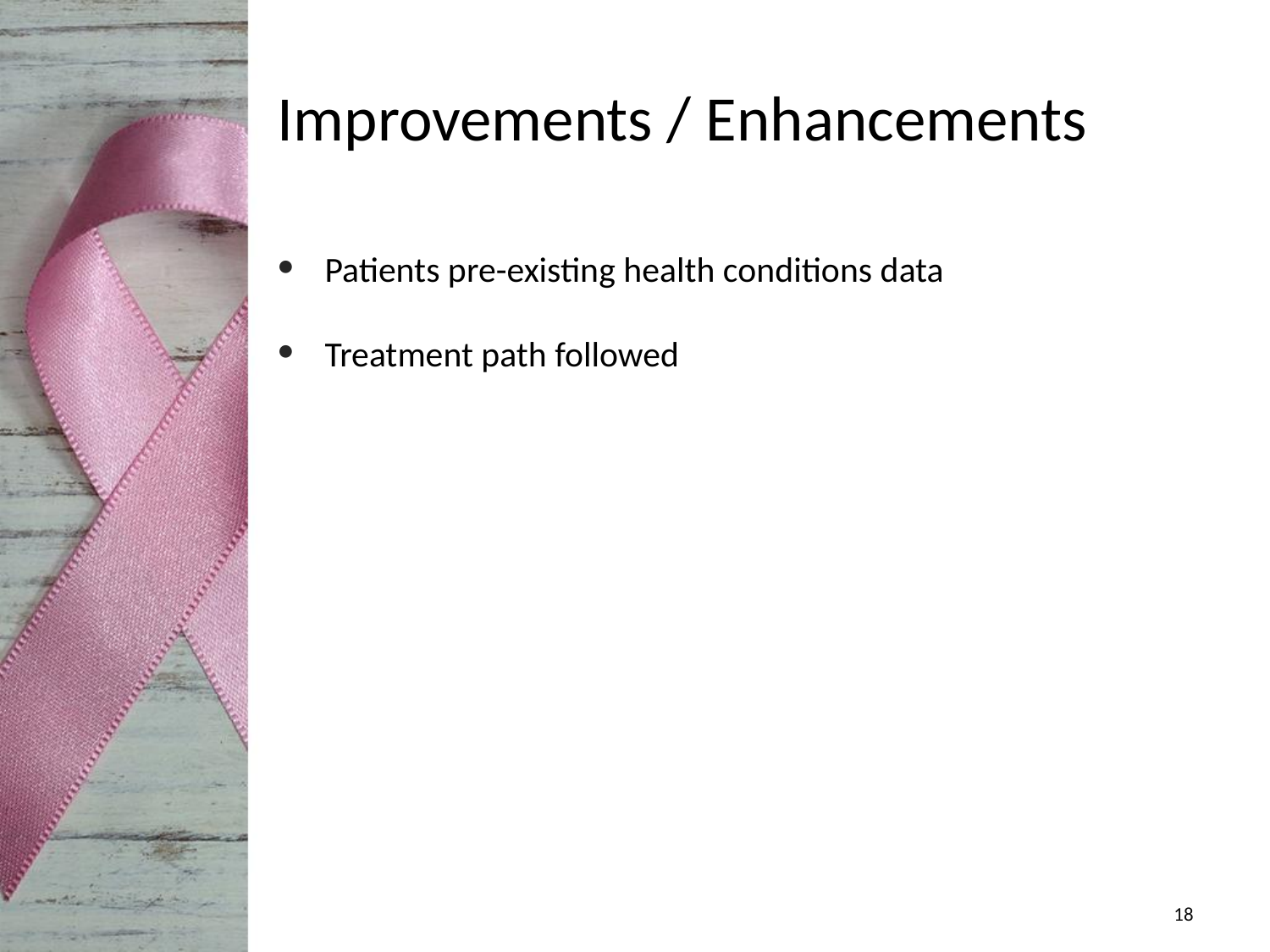

# Improvements / Enhancements

Patients pre-existing health conditions data

Treatment path followed
18